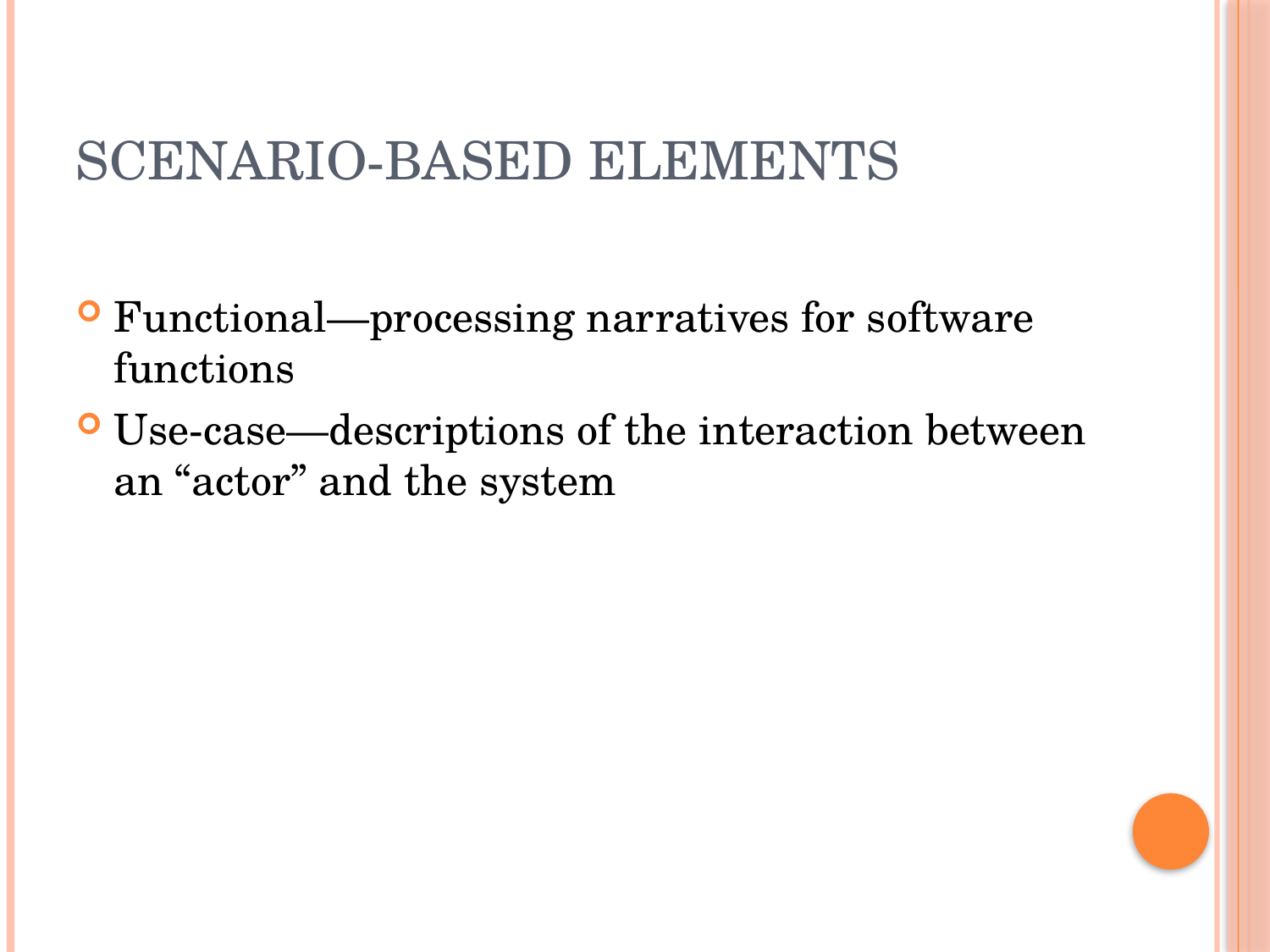

# Scenario-based elements

Functional—processing narratives for software functions
Use-case—descriptions of the interaction between an “actor” and the system